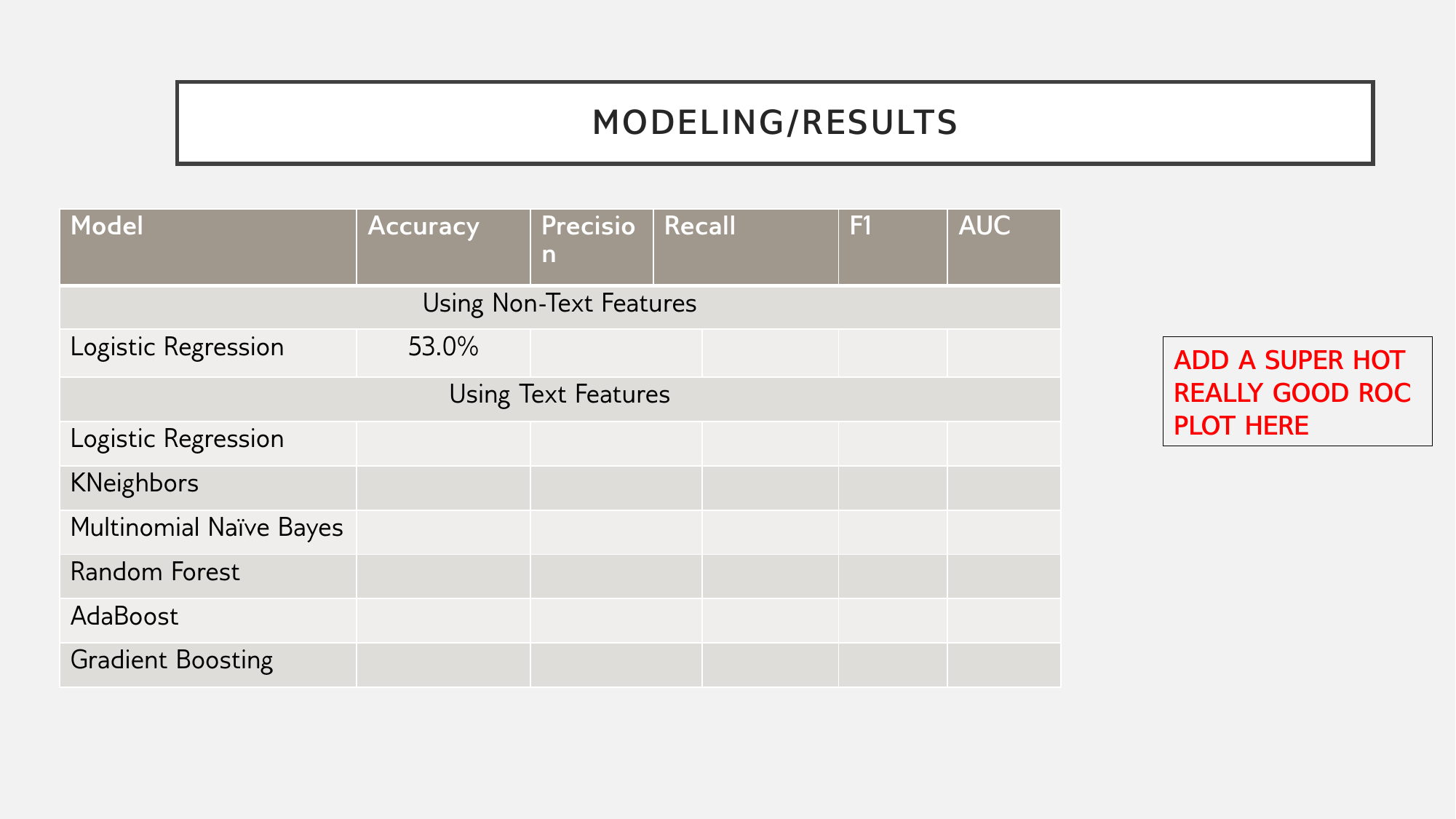

# Modeling/Results
| Model | Accuracy | Precision | Recall |  | F1 | AUC |
| --- | --- | --- | --- | --- | --- | --- |
| Using Non-Text Features |  |  |  |  |  |  |
| Logistic Regression | 53.0% |  |  |  |  |  |
| Using Text Features |  |  |  |  |  |  |
| Logistic Regression |  |  |  |  |  |  |
| KNeighbors |  |  |  |  |  |  |
| Multinomial Naïve Bayes |  |  |  |  |  |  |
| Random Forest |  |  |  |  |  |  |
| AdaBoost |  |  |  |  |  |  |
| Gradient Boosting |  |  |  |  |  |  |
ADD A SUPER HOT REALLY GOOD ROC PLOT HERE